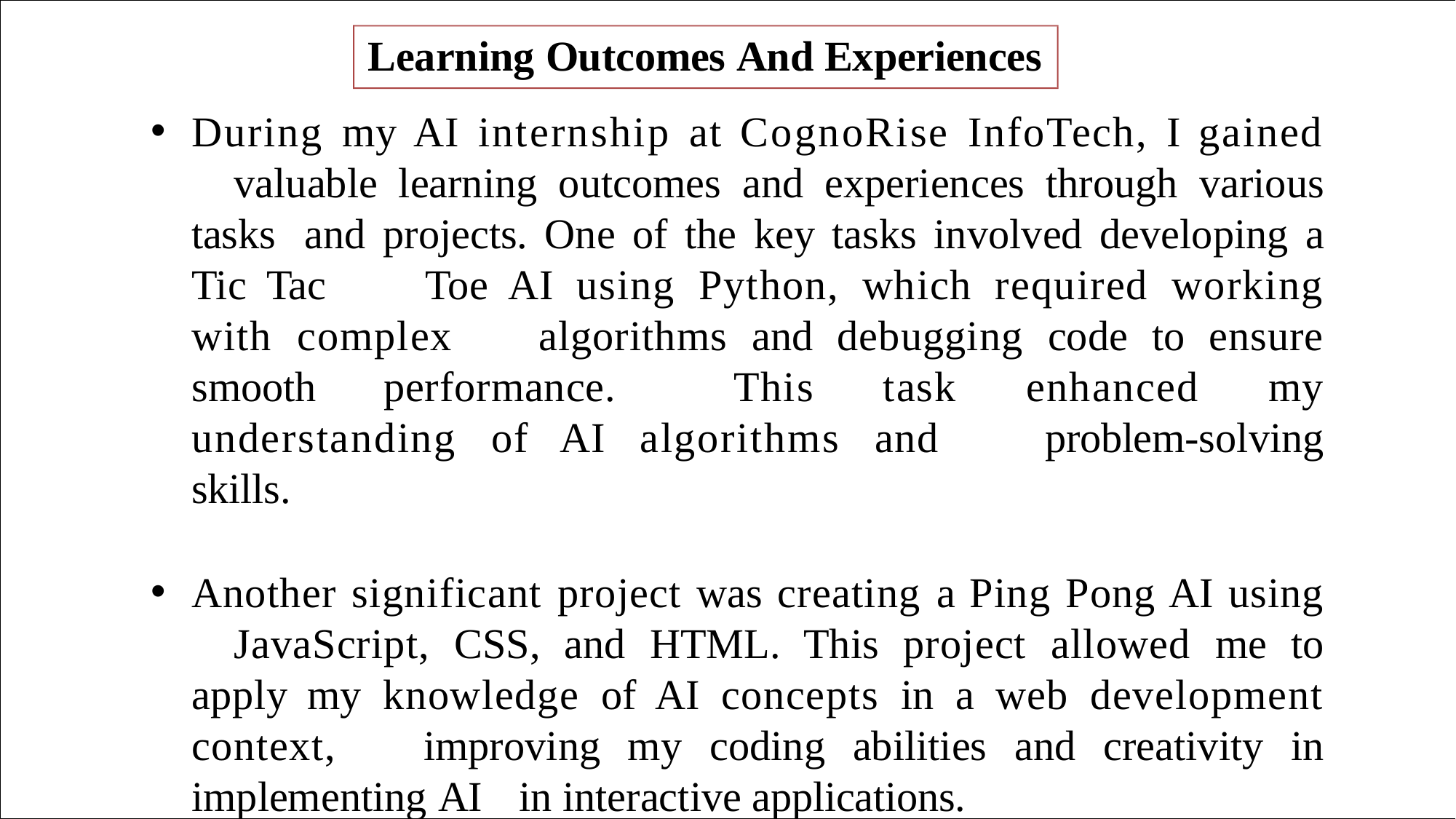

Learning Outcomes And Experiences
During my AI internship at CognoRise InfoTech, I gained 	valuable learning outcomes and experiences through various tasks 	and projects. One of the key tasks involved developing a Tic Tac 	Toe AI using Python, which required working with complex 	algorithms and debugging code to ensure smooth performance. 	This task enhanced my understanding of AI algorithms and 	problem-solving skills.

Another significant project was creating a Ping Pong AI using 	JavaScript, CSS, and HTML. This project allowed me to apply 	my knowledge of AI concepts in a web development context, 	improving my coding abilities and creativity in implementing AI 	in interactive applications.